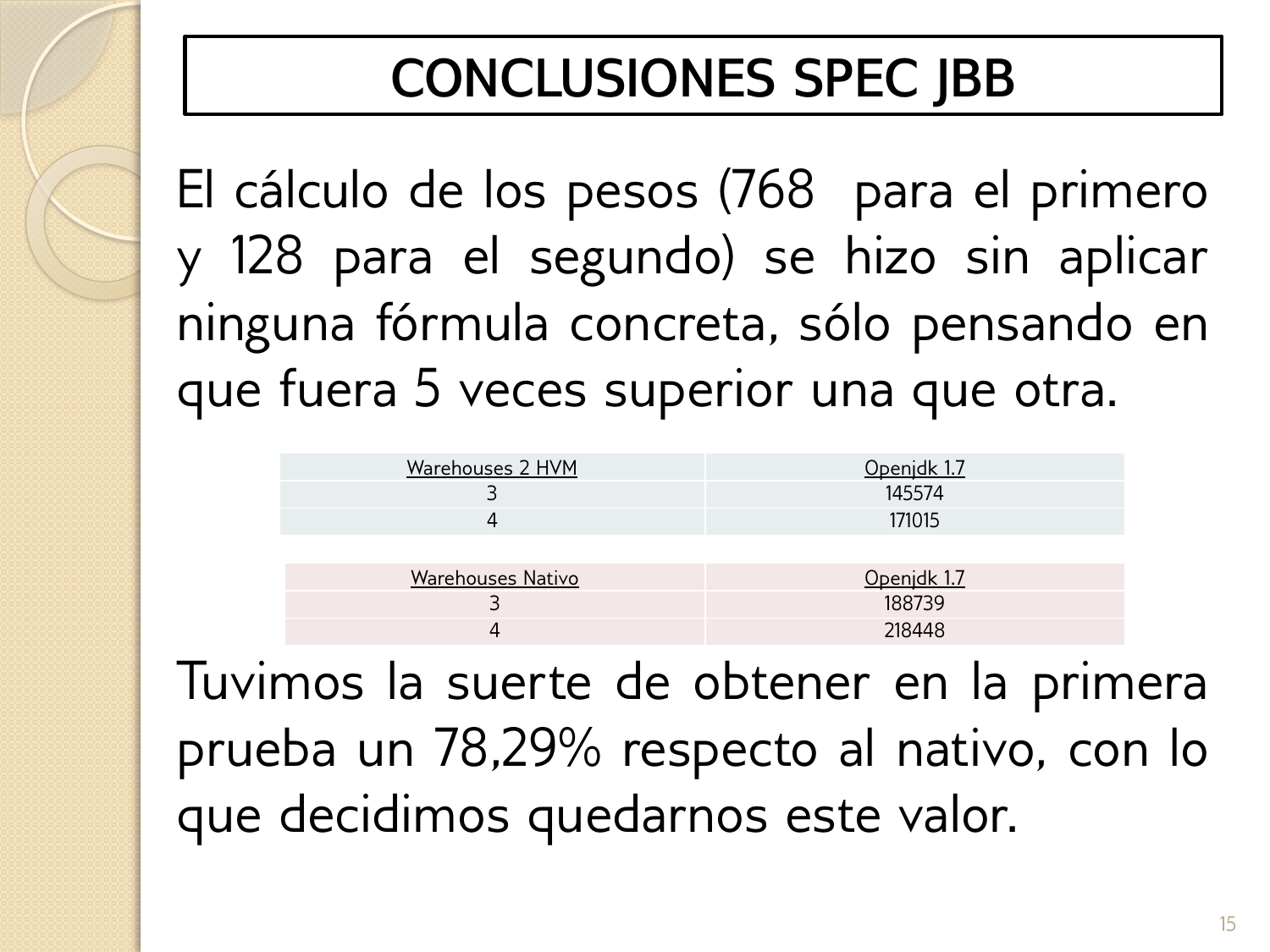

# CONCLUSIONES SPEC JBB
El cálculo de los pesos (768  para el primero y 128 para el segundo) se hizo sin aplicar ninguna fórmula concreta, sólo pensando en que fuera 5 veces superior una que otra.

Tuvimos la suerte de obtener en la primera prueba un 78,29% respecto al nativo, con lo que decidimos quedarnos este valor.

| Warehouses 2 HVM | Openjdk 1.7 |
| --- | --- |
| 3 | 145574 |
| 4 | 171015 |
| Warehouses Nativo | Openjdk 1.7 |
| --- | --- |
| 3 | 188739 |
| 4 | 218448 |
15